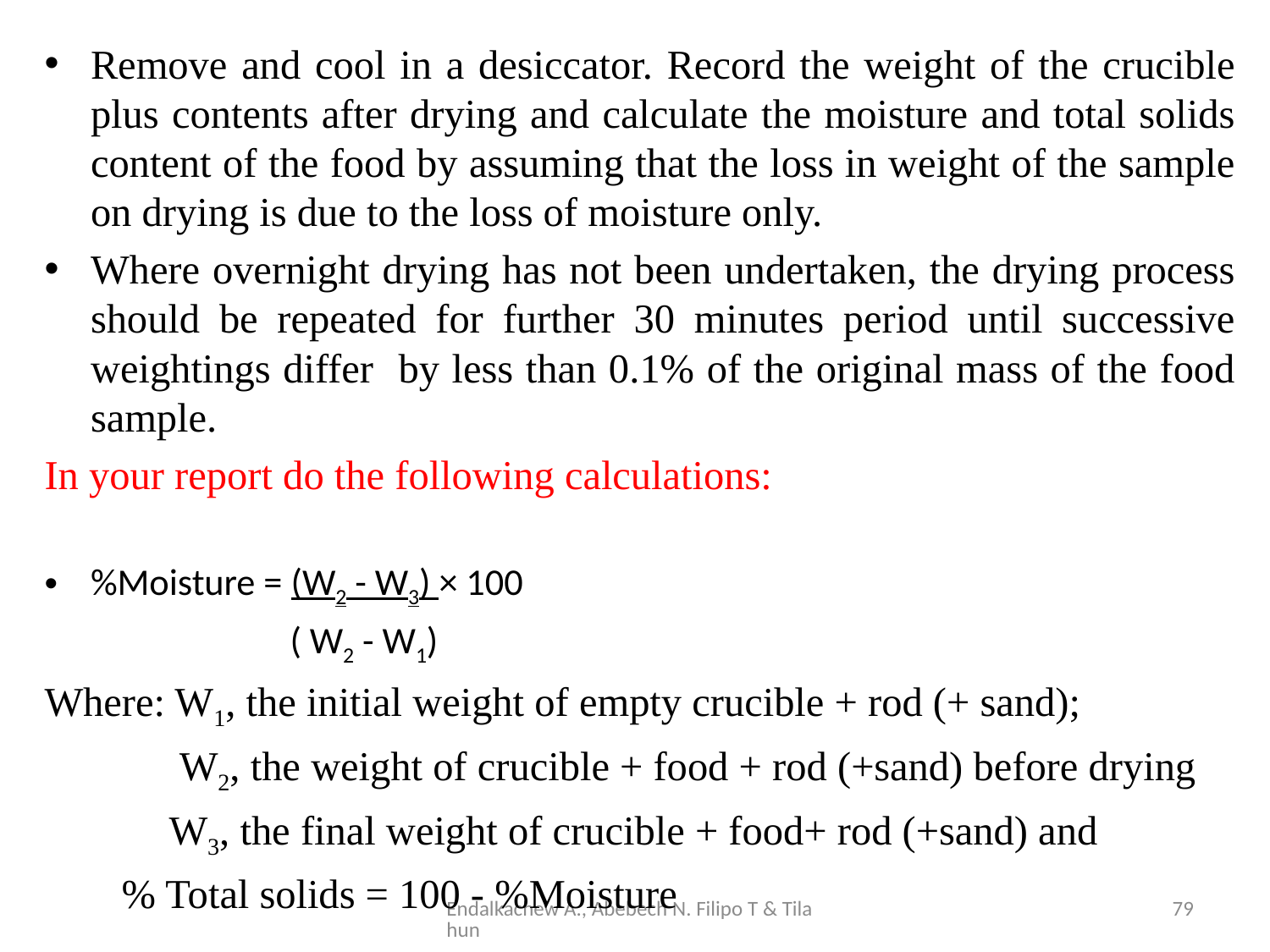

Remove and cool in a desiccator. Record the weight of the crucible plus contents after drying and calculate the moisture and total solids content of the food by assuming that the loss in weight of the sample on drying is due to the loss of moisture only.
Where overnight drying has not been undertaken, the drying process should be repeated for further 30 minutes period until successive weightings differ  by less than 0.1% of the original mass of the food sample.
In your report do the following calculations:

%Moisture = (W2 - W3) × 100
                             ( W2 - W1)
Where: W1, the initial weight of empty crucible + rod (+ sand);
             W2, the weight of crucible + food + rod (+sand) before drying
            W3, the final weight of crucible + food+ rod (+sand) and
		   % Total solids = 100 - %Moisture
Endalkachew A., Abebech N. Filipo T & Tilahun
79